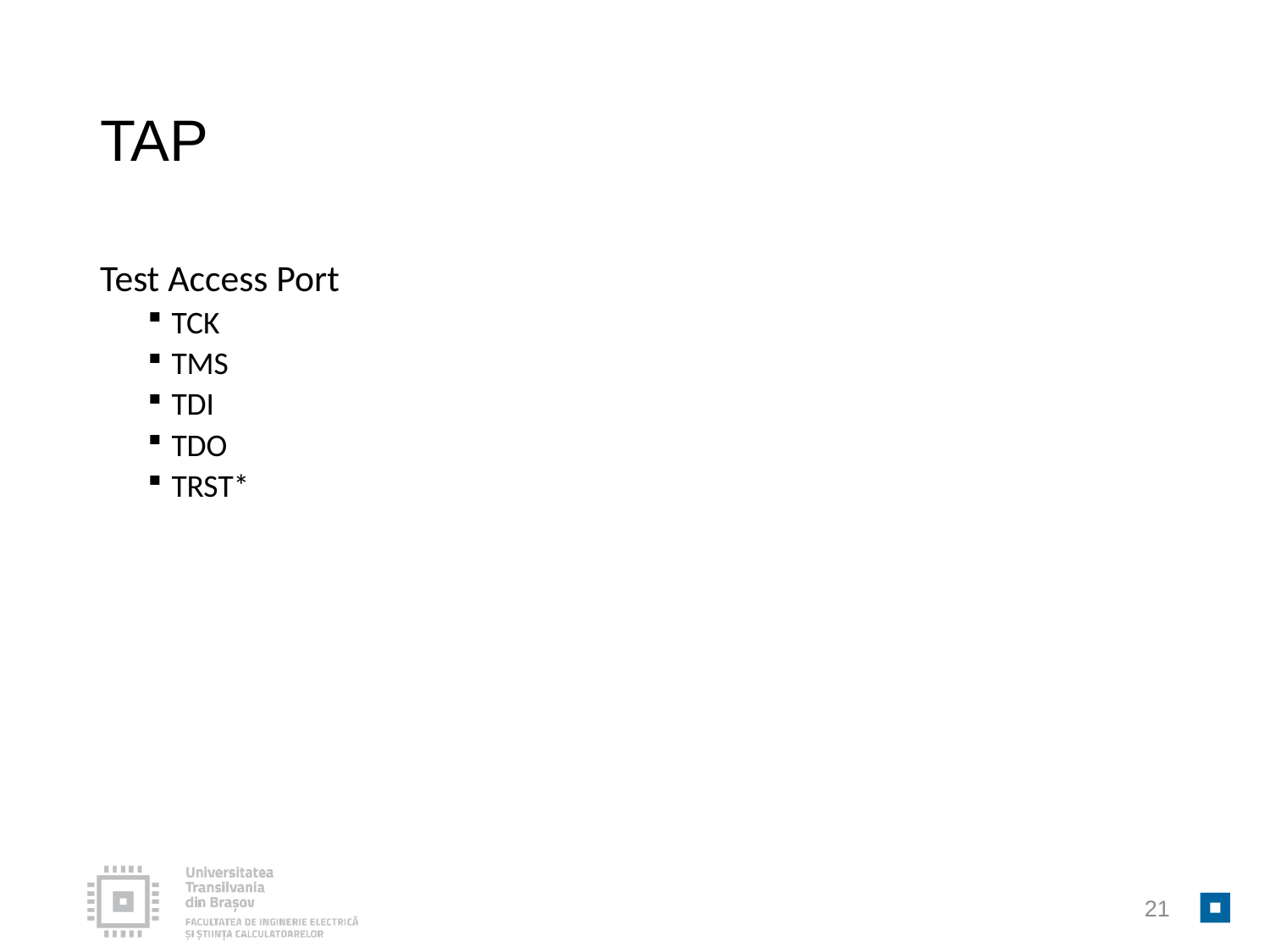

# TAP
Test Access Port
TCK
TMS
TDI
TDO
TRST*
21